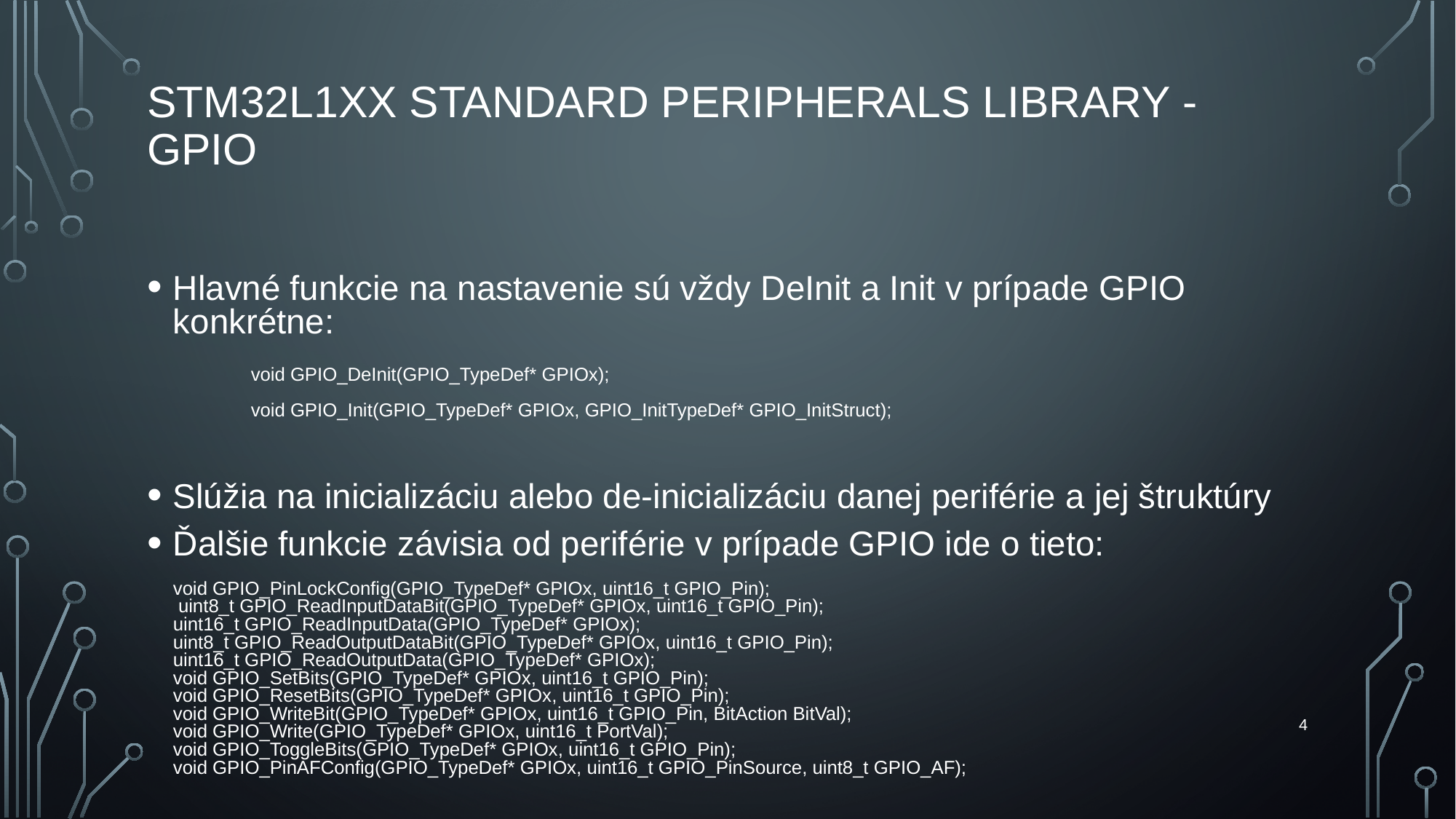

# STM32L1xx standard peripherals library - GPIO
Hlavné funkcie na nastavenie sú vždy DeInit a Init v prípade GPIO konkrétne:
	void GPIO_DeInit(GPIO_TypeDef* GPIOx);
	void GPIO_Init(GPIO_TypeDef* GPIOx, GPIO_InitTypeDef* GPIO_InitStruct);

Slúžia na inicializáciu alebo de-inicializáciu danej periférie a jej štruktúry
Ďalšie funkcie závisia od periférie v prípade GPIO ide o tieto:
void GPIO_PinLockConfig(GPIO_TypeDef* GPIOx, uint16_t GPIO_Pin);
 uint8_t GPIO_ReadInputDataBit(GPIO_TypeDef* GPIOx, uint16_t GPIO_Pin);
uint16_t GPIO_ReadInputData(GPIO_TypeDef* GPIOx);
uint8_t GPIO_ReadOutputDataBit(GPIO_TypeDef* GPIOx, uint16_t GPIO_Pin);
uint16_t GPIO_ReadOutputData(GPIO_TypeDef* GPIOx);
void GPIO_SetBits(GPIO_TypeDef* GPIOx, uint16_t GPIO_Pin);
void GPIO_ResetBits(GPIO_TypeDef* GPIOx, uint16_t GPIO_Pin);
void GPIO_WriteBit(GPIO_TypeDef* GPIOx, uint16_t GPIO_Pin, BitAction BitVal);
void GPIO_Write(GPIO_TypeDef* GPIOx, uint16_t PortVal);
void GPIO_ToggleBits(GPIO_TypeDef* GPIOx, uint16_t GPIO_Pin);
void GPIO_PinAFConfig(GPIO_TypeDef* GPIOx, uint16_t GPIO_PinSource, uint8_t GPIO_AF);

4